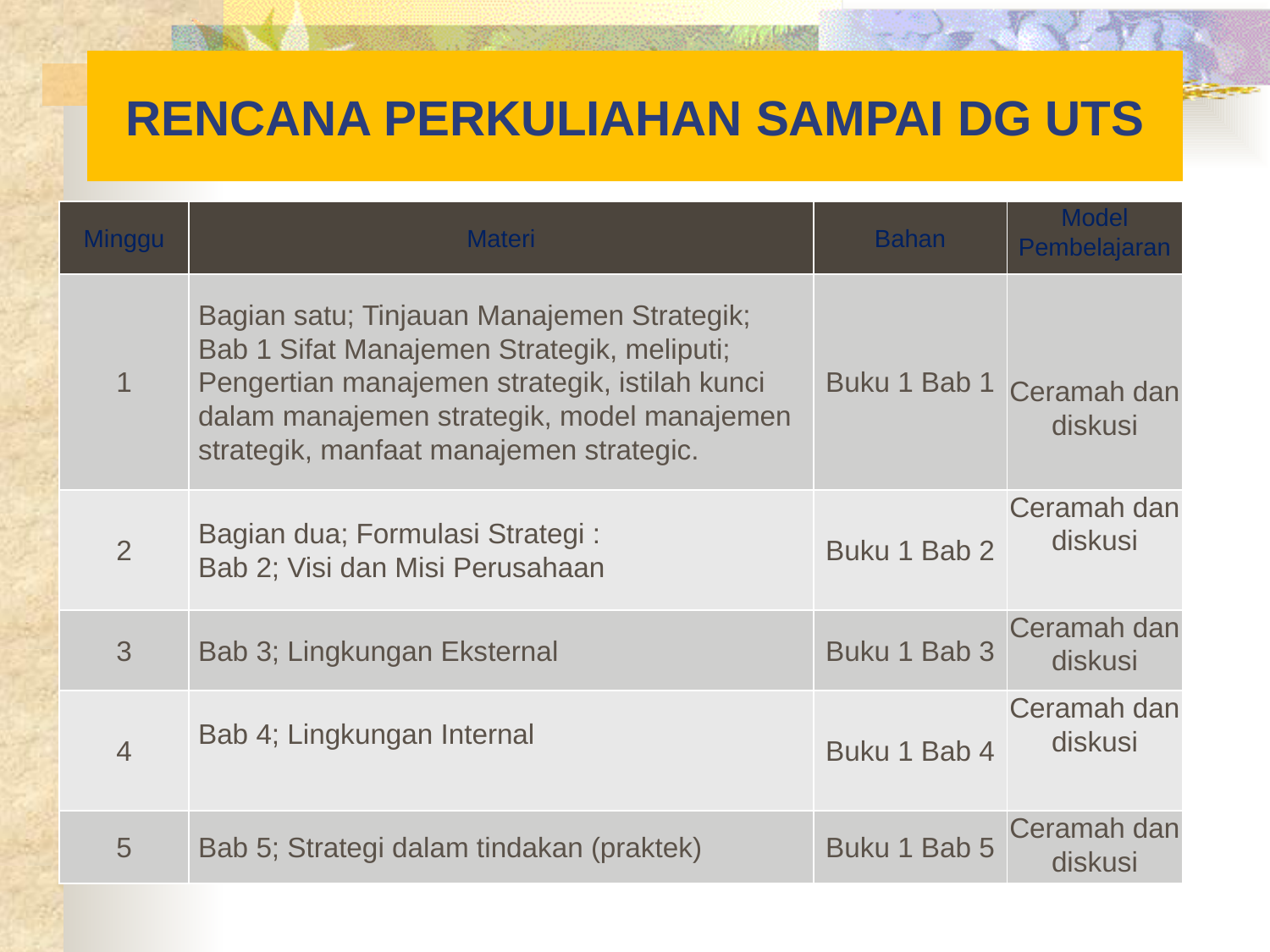

# RENCANA PERKULIAHAN SAMPAI DG UTS
| Minggu | Materi | Bahan | Model Pembelajaran |
| --- | --- | --- | --- |
| 1 | Bagian satu; Tinjauan Manajemen Strategik; Bab 1 Sifat Manajemen Strategik, meliputi; Pengertian manajemen strategik, istilah kunci dalam manajemen strategik, model manajemen strategik, manfaat manajemen strategic. | Buku 1 Bab 1 | Ceramah dan diskusi |
| 2 | Bagian dua; Formulasi Strategi : Bab 2; Visi dan Misi Perusahaan | Buku 1 Bab 2 | Ceramah dan diskusi |
| 3 | Bab 3; Lingkungan Eksternal | Buku 1 Bab 3 | Ceramah dan diskusi |
| 4 | Bab 4; Lingkungan Internal | Buku 1 Bab 4 | Ceramah dan diskusi |
| 5 | Bab 5; Strategi dalam tindakan (praktek) | Buku 1 Bab 5 | Ceramah dan diskusi |